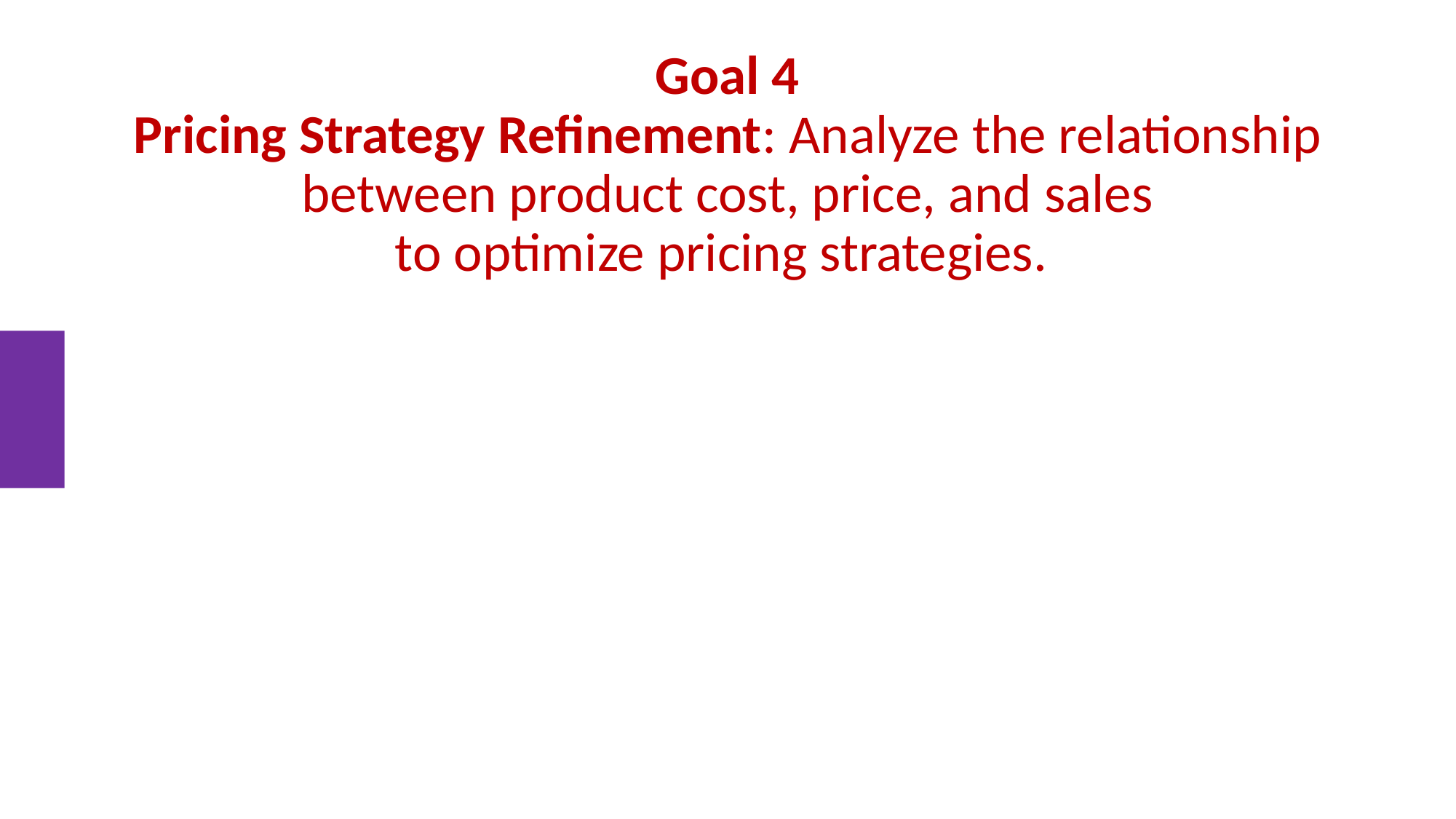

# Goal 4 Pricing Strategy Refinement: Analyze the relationship between product cost, price, and sales to optimize pricing strategies.

### Chart

| Category |
|---|